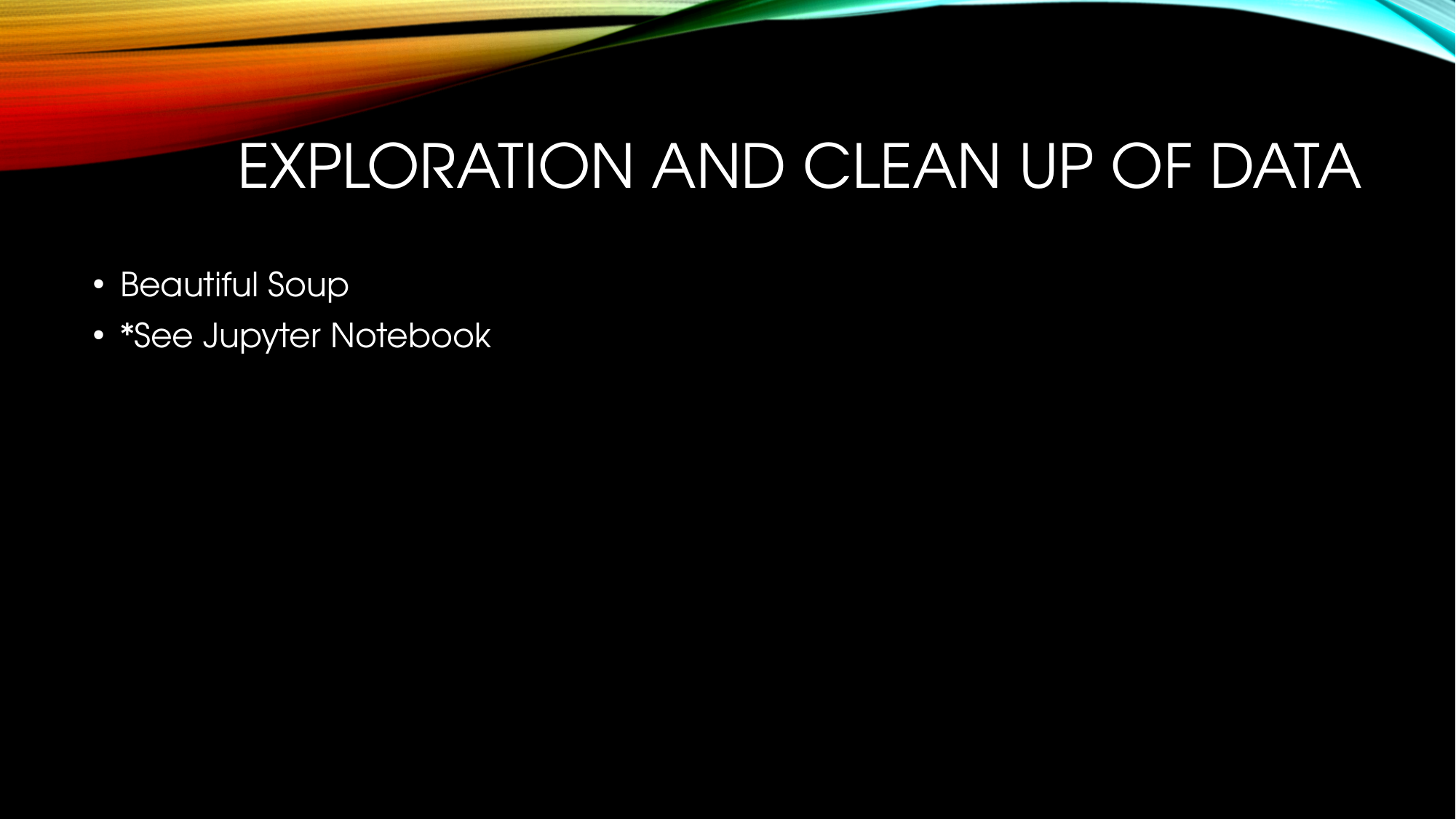

# Exploration and clean up of data
Beautiful Soup
*See Jupyter Notebook